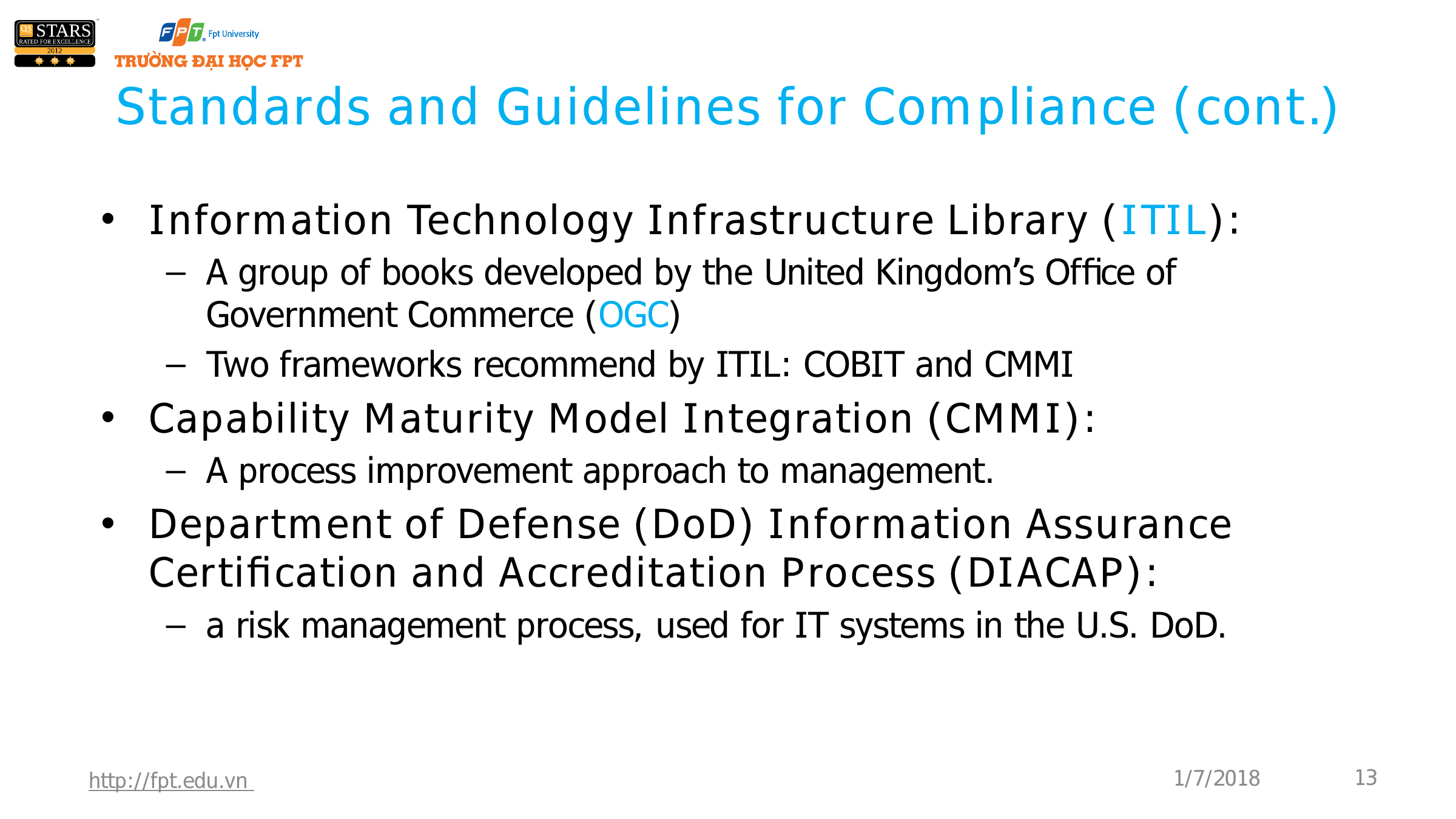

# Standards and Guidelines for Compliance (cont.)
Information Technology Infrastructure Library (ITIL):
A group of books developed by the United Kingdom’s Office of Government Commerce (OGC)
Two frameworks recommend by ITIL: COBIT and CMMI
Capability Maturity Model Integration (CMMI):
A process improvement approach to management.
Department of Defense (DoD) Information Assurance Certification and Accreditation Process (DIACAP):
a risk management process, used for IT systems in the U.S. DoD.
http://fpt.edu.vn
1/7/2018
13